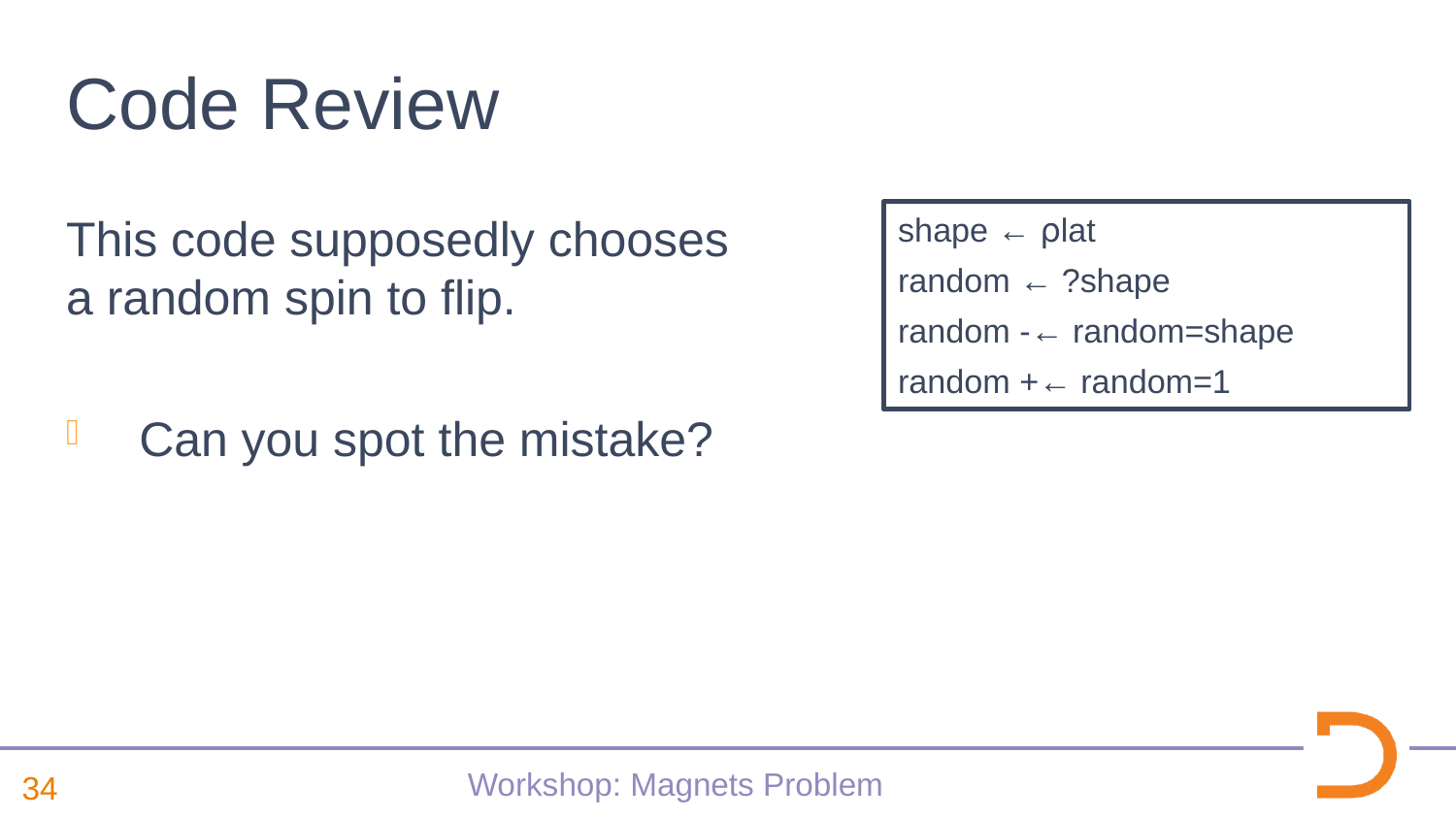

# Code Review
This code supposedly chooses a random spin to flip.

Can you spot the mistake?
shape ← ⍴lat
random ← ?shape
random -← random=shape
random +← random=1